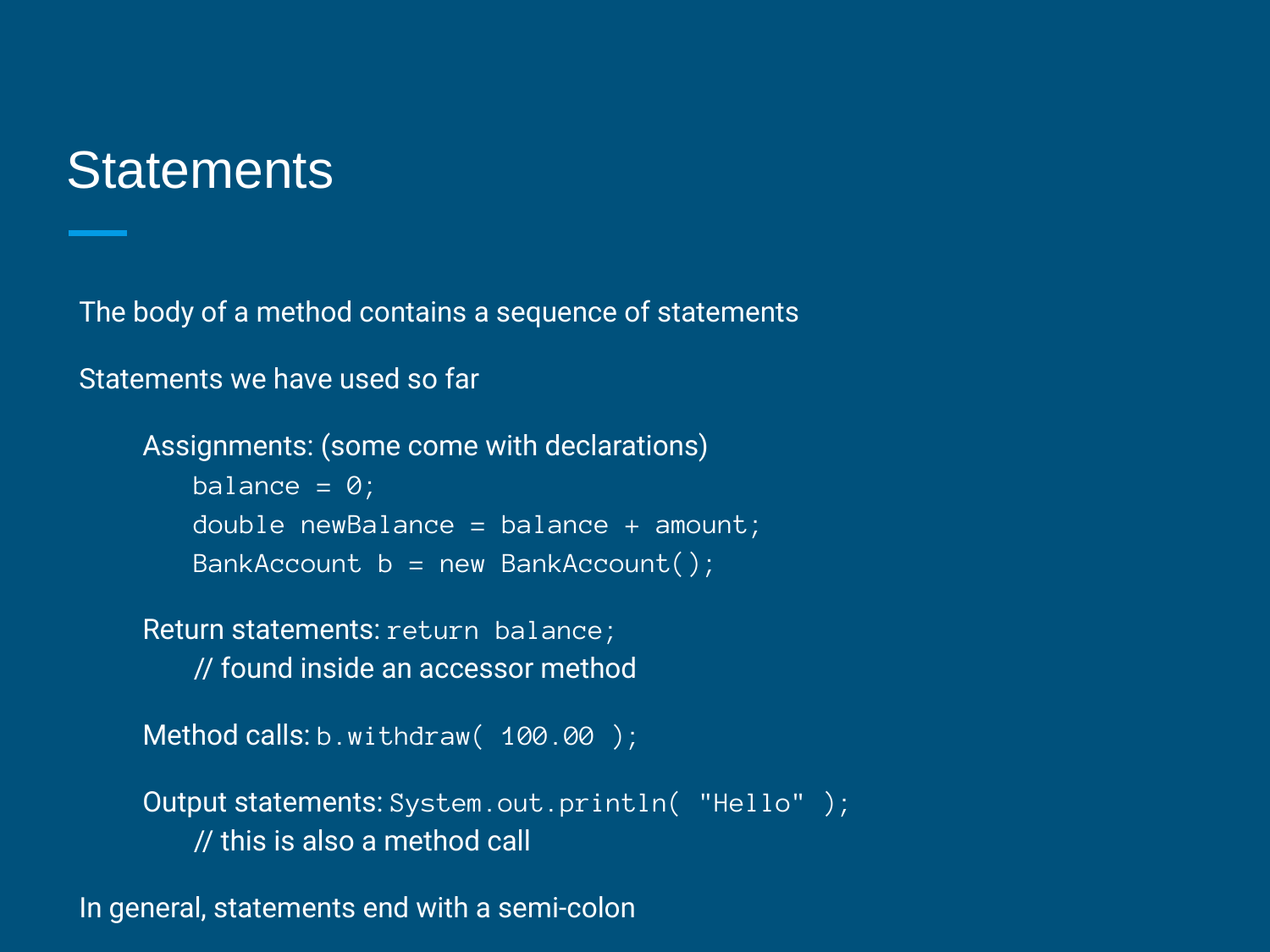

# Statements
The body of a method contains a sequence of statements
Statements we have used so far
Assignments: (some come with declarations)
balance = 0;
double newBalance = balance + amount;
BankAccount b = new BankAccount();
Return statements: return balance;
// found inside an accessor method
Method calls: b.withdraw( 100.00 );
Output statements: System.out.println( "Hello" );
// this is also a method call
In general, statements end with a semi-colon